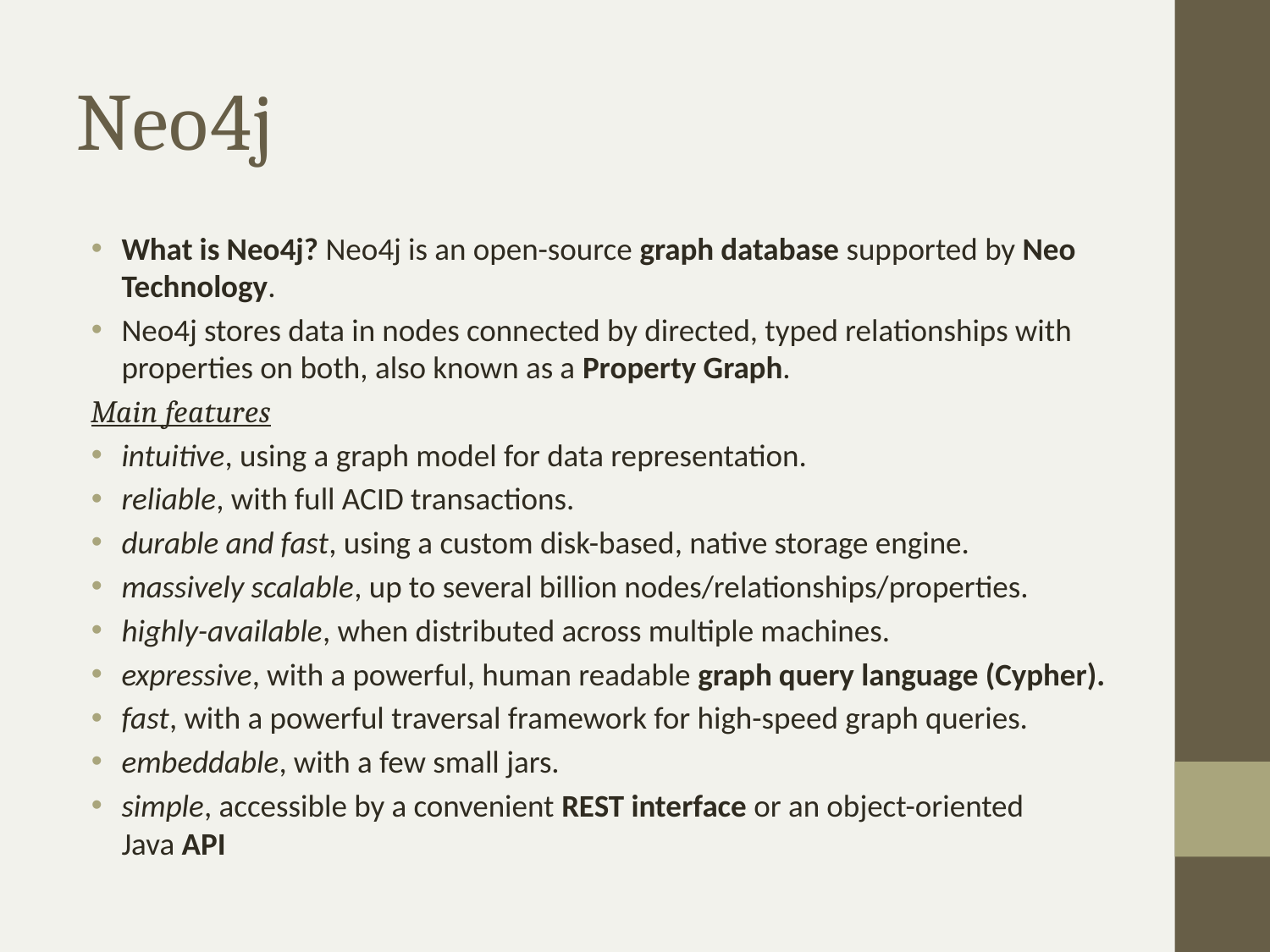

# Neo4j
What is Neo4j? Neo4j is an open-source graph database supported by Neo Technology.
Neo4j stores data in nodes connected by directed, typed relationships with properties on both, also known as a Property Graph.
Main features
intuitive, using a graph model for data representation.
reliable, with full ACID transactions.
durable and fast, using a custom disk-based, native storage engine.
massively scalable, up to several billion nodes/relationships/properties.
highly-available, when distributed across multiple machines.
expressive, with a powerful, human readable graph query language (Cypher).
fast, with a powerful traversal framework for high-speed graph queries.
embeddable, with a few small jars.
simple, accessible by a convenient REST interface or an object-oriented Java API